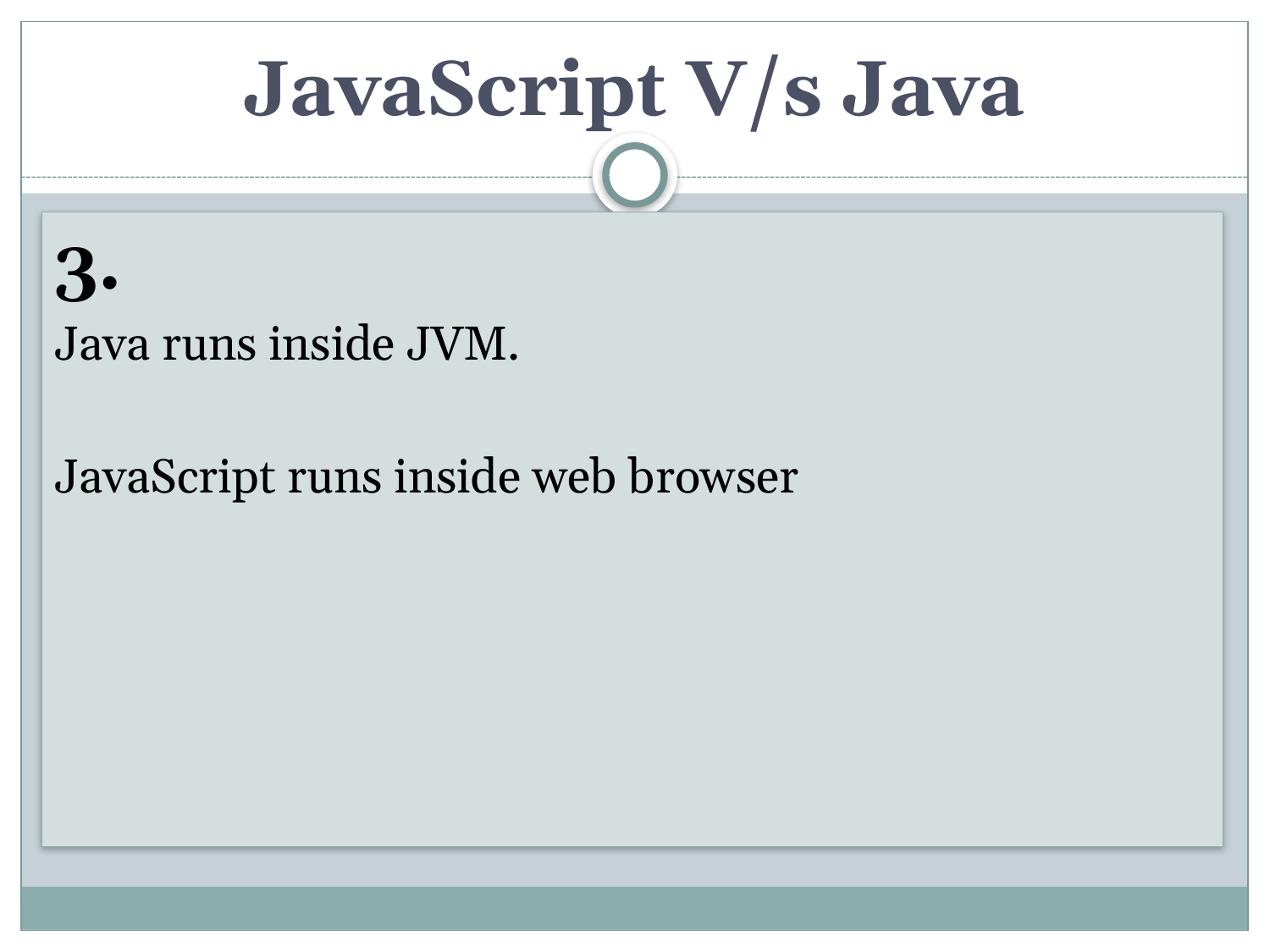

# JavaScript V/s Java
3.
Java runs inside JVM.

JavaScript runs inside web browser